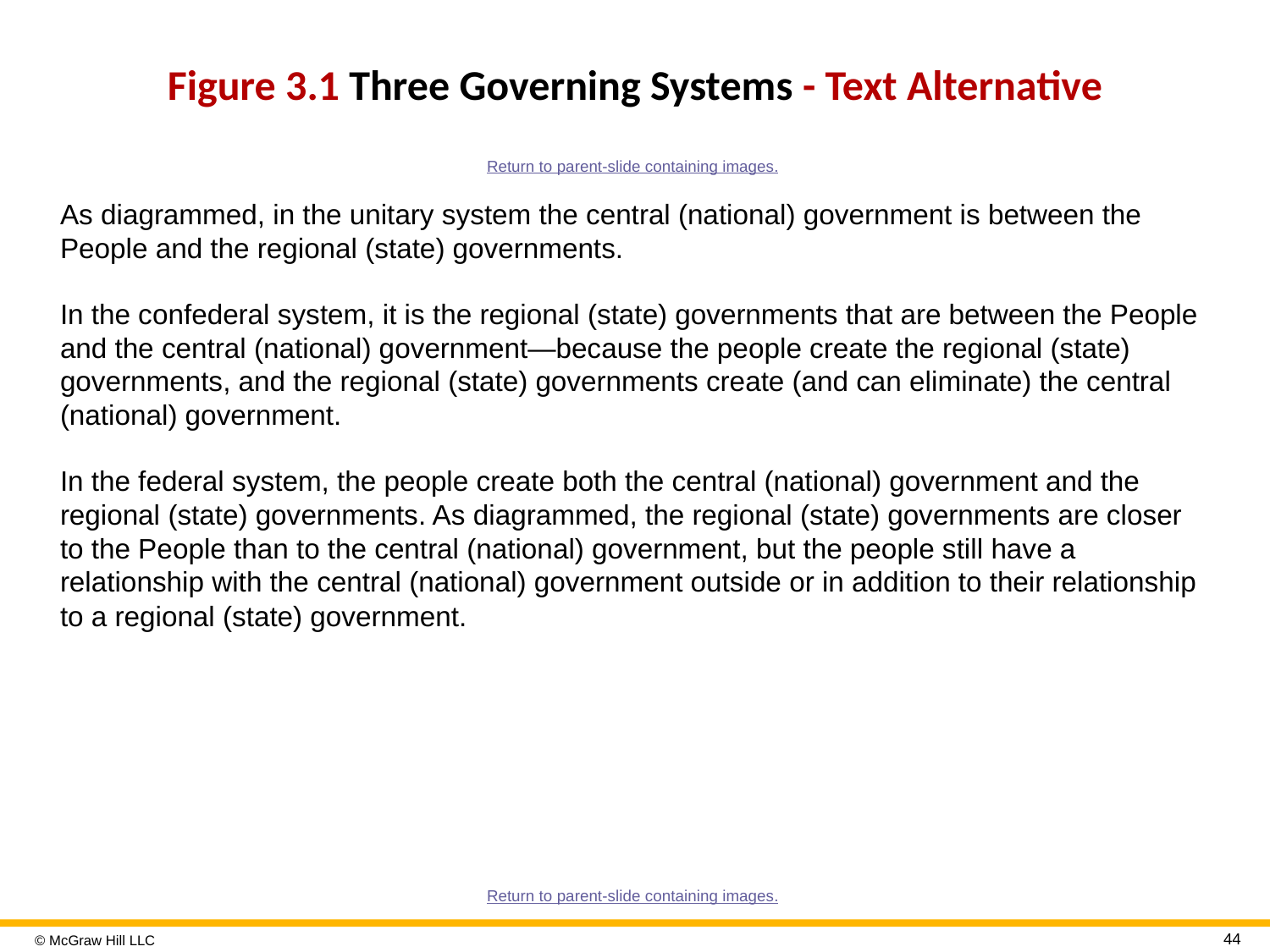

# Figure 3.1 Three Governing Systems - Text Alternative
Return to parent-slide containing images.
As diagrammed, in the unitary system the central (national) government is between the People and the regional (state) governments.
In the confederal system, it is the regional (state) governments that are between the People and the central (national) government—because the people create the regional (state) governments, and the regional (state) governments create (and can eliminate) the central (national) government.
In the federal system, the people create both the central (national) government and the regional (state) governments. As diagrammed, the regional (state) governments are closer to the People than to the central (national) government, but the people still have a relationship with the central (national) government outside or in addition to their relationship to a regional (state) government.
Return to parent-slide containing images.
44